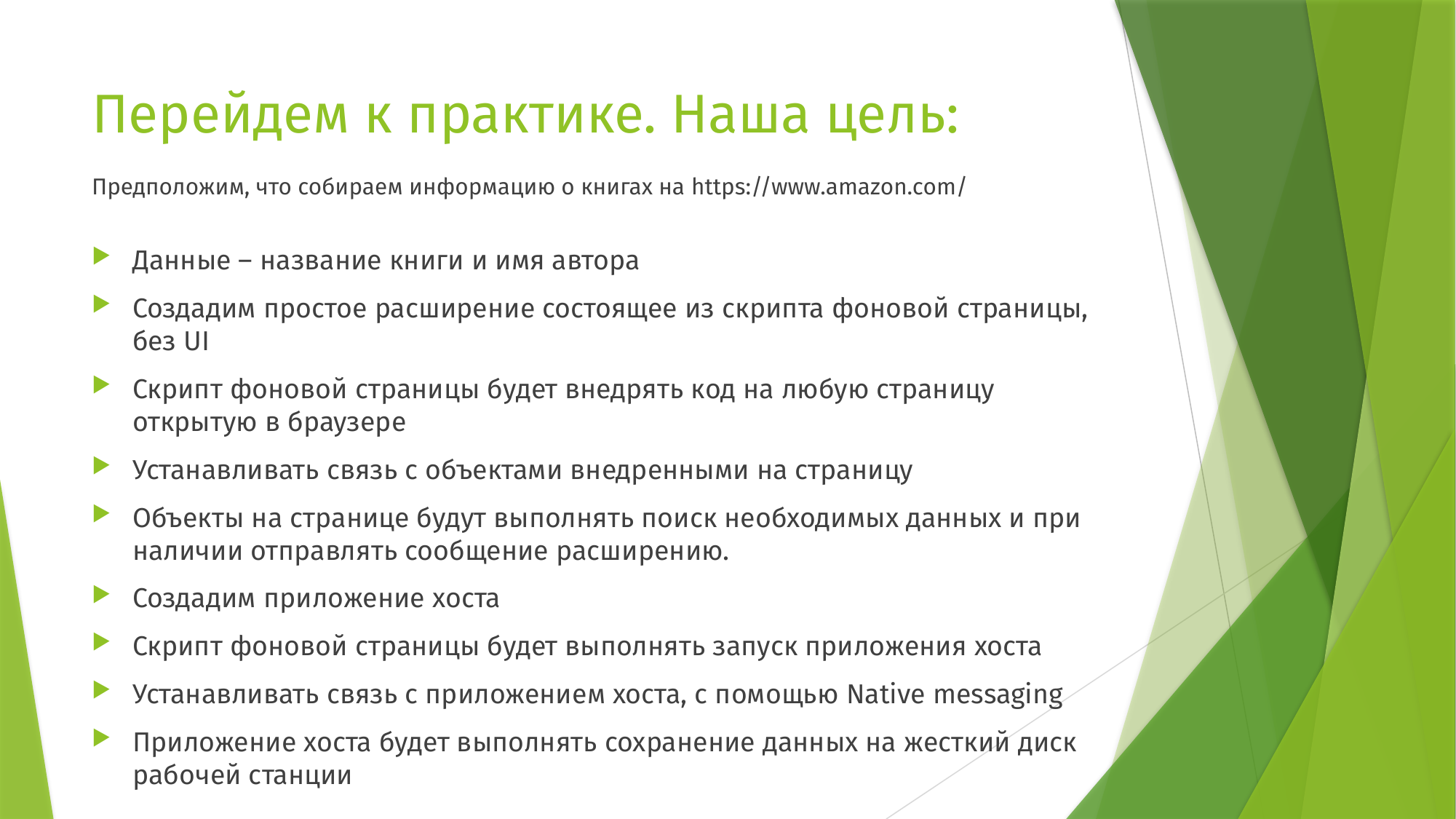

# Перейдем к практике. Наша цель:
Предположим, что собираем информацию о книгах на https://www.amazon.com/

Данные – название книги и имя автора
Создадим простое расширение состоящее из скрипта фоновой страницы, без UI
Скрипт фоновой страницы будет внедрять код на любую страницу открытую в браузере
Устанавливать связь с объектами внедренными на страницу
Объекты на странице будут выполнять поиск необходимых данных и при наличии отправлять сообщение расширению.
Создадим приложение хоста
Скрипт фоновой страницы будет выполнять запуск приложения хоста
Устанавливать связь с приложением хоста, с помощью Native messaging
Приложение хоста будет выполнять сохранение данных на жесткий диск рабочей станции